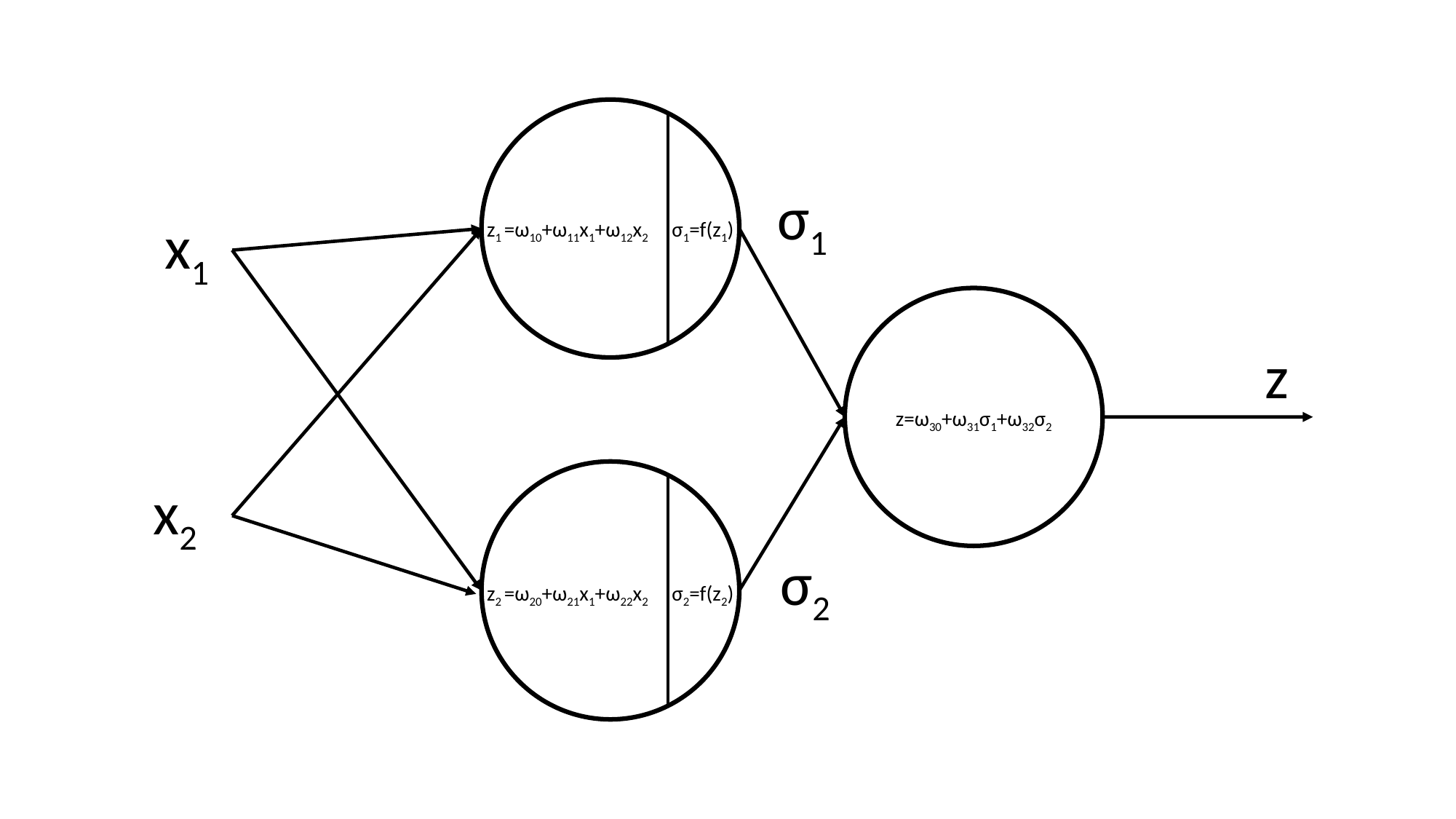

σ1
x1
z1 =ω10+ω11x1+ω12x2
σ1=f(z1)

z
z=ω30+ω31σ1+ω32σ2

x2
σ2
z2 =ω20+ω21x1+ω22x2
σ2=f(z2)